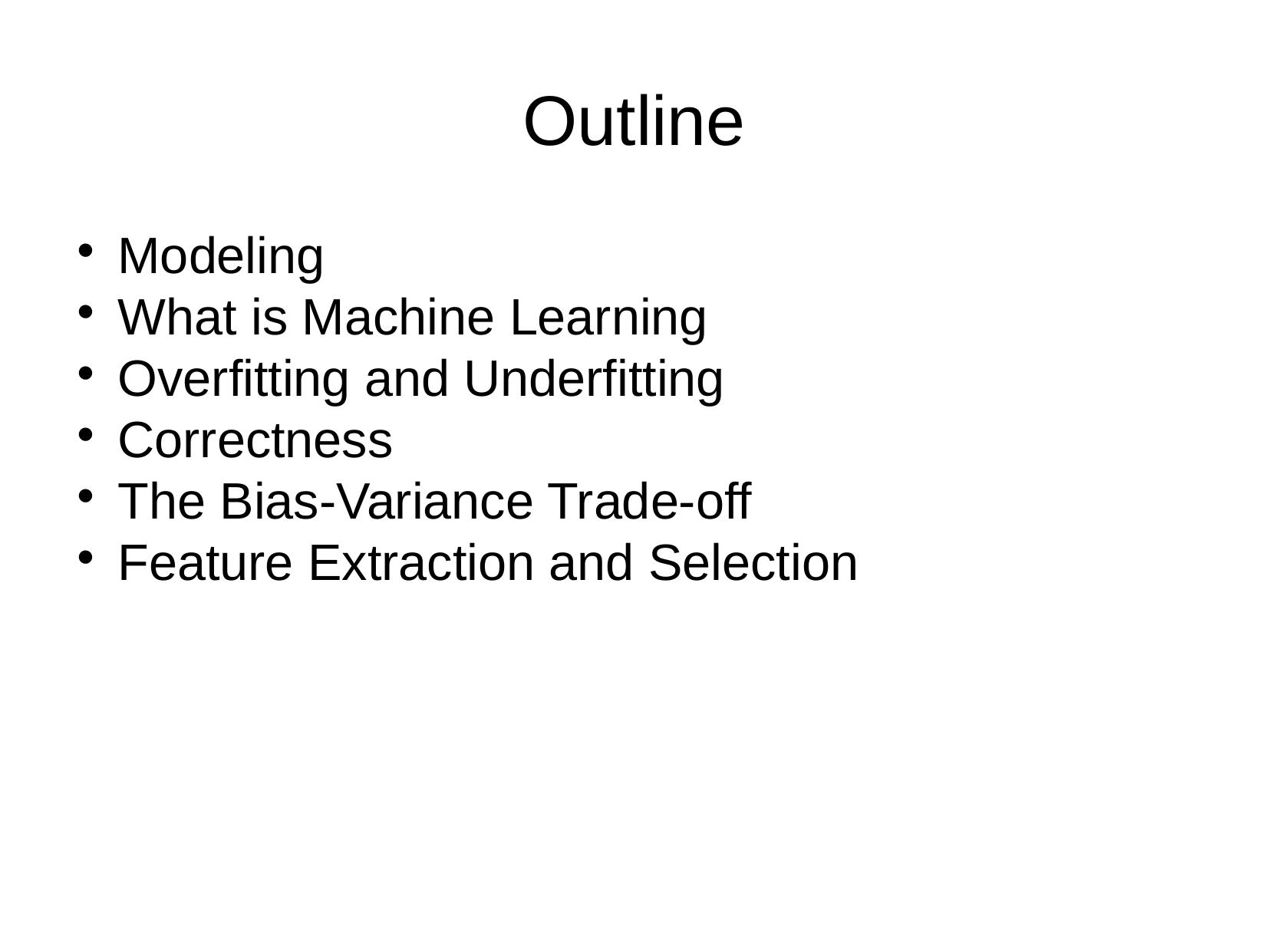

Outline
Modeling
What is Machine Learning
Overfitting and Underfitting
Correctness
The Bias-Variance Trade-off
Feature Extraction and Selection